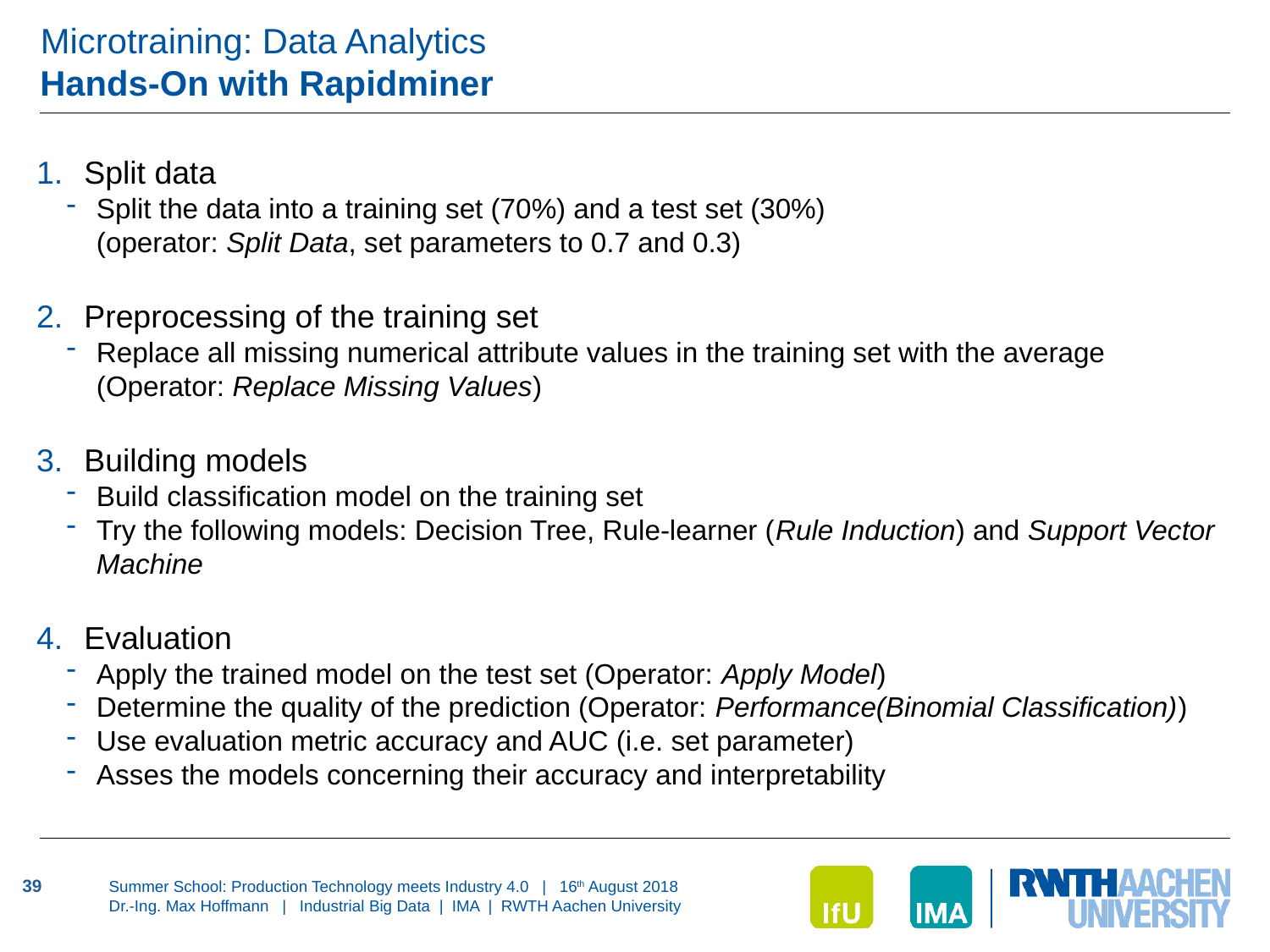

Microtraining: Data Analytics
# Hands-On with Rapidminer
Split data
Split the data into a training set (70%) and a test set (30%)
(operator: Split Data, set parameters to 0.7 and 0.3)

Preprocessing of the training set
Replace all missing numerical attribute values in the training set with the average
(Operator: Replace Missing Values)

Building models
Build classification model on the training set
Try the following models: Decision Tree, Rule-learner (Rule Induction) and Support Vector Machine

Evaluation
Apply the trained model on the test set (Operator: Apply Model)
Determine the quality of the prediction (Operator: Performance(Binomial Classification))
Use evaluation metric accuracy and AUC (i.e. set parameter)
Asses the models concerning their accuracy and interpretability